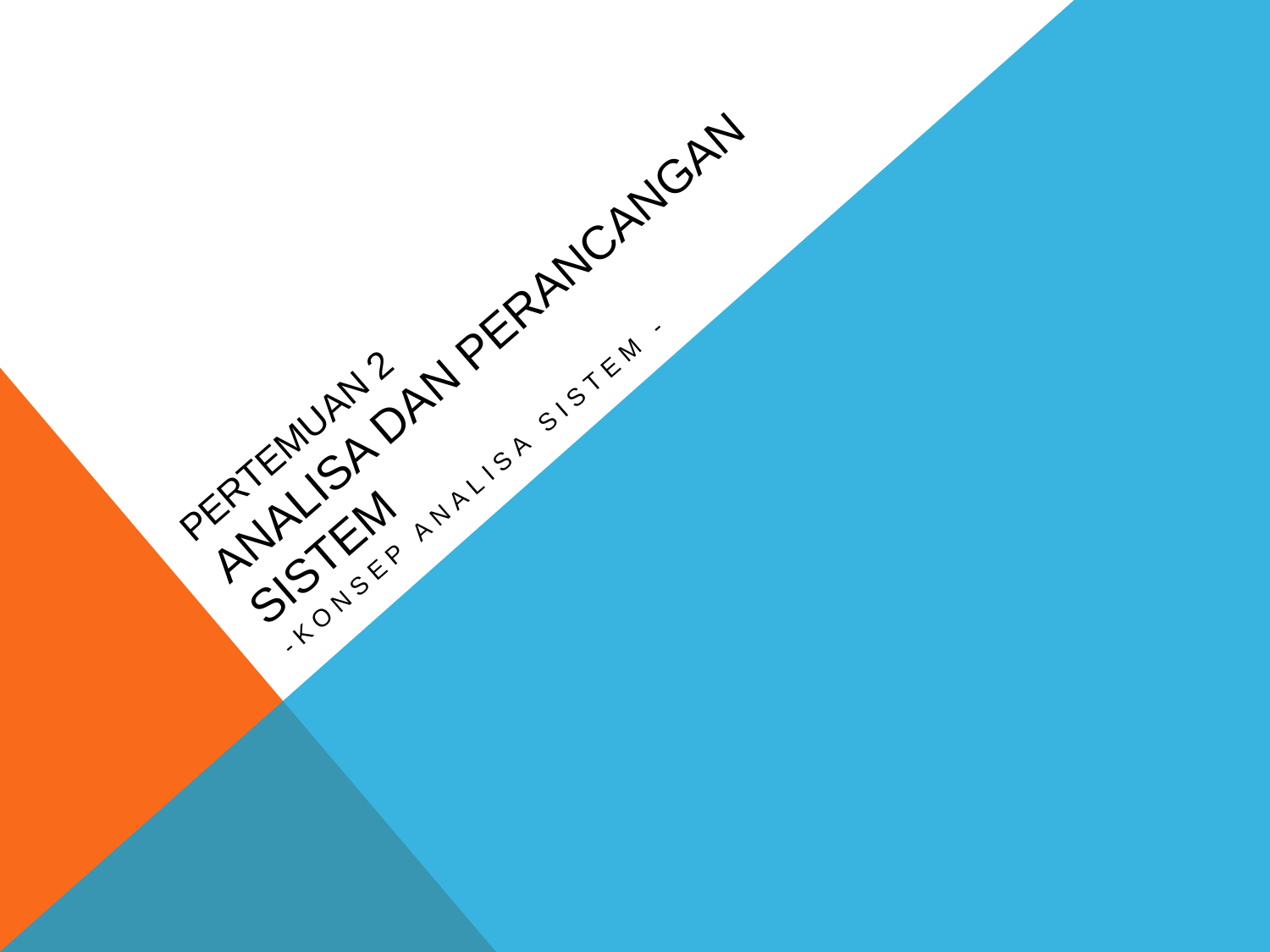

# Pertemuan 2 Analisa dan Perancangan Sistem
-Konsep Analisa Sistem -